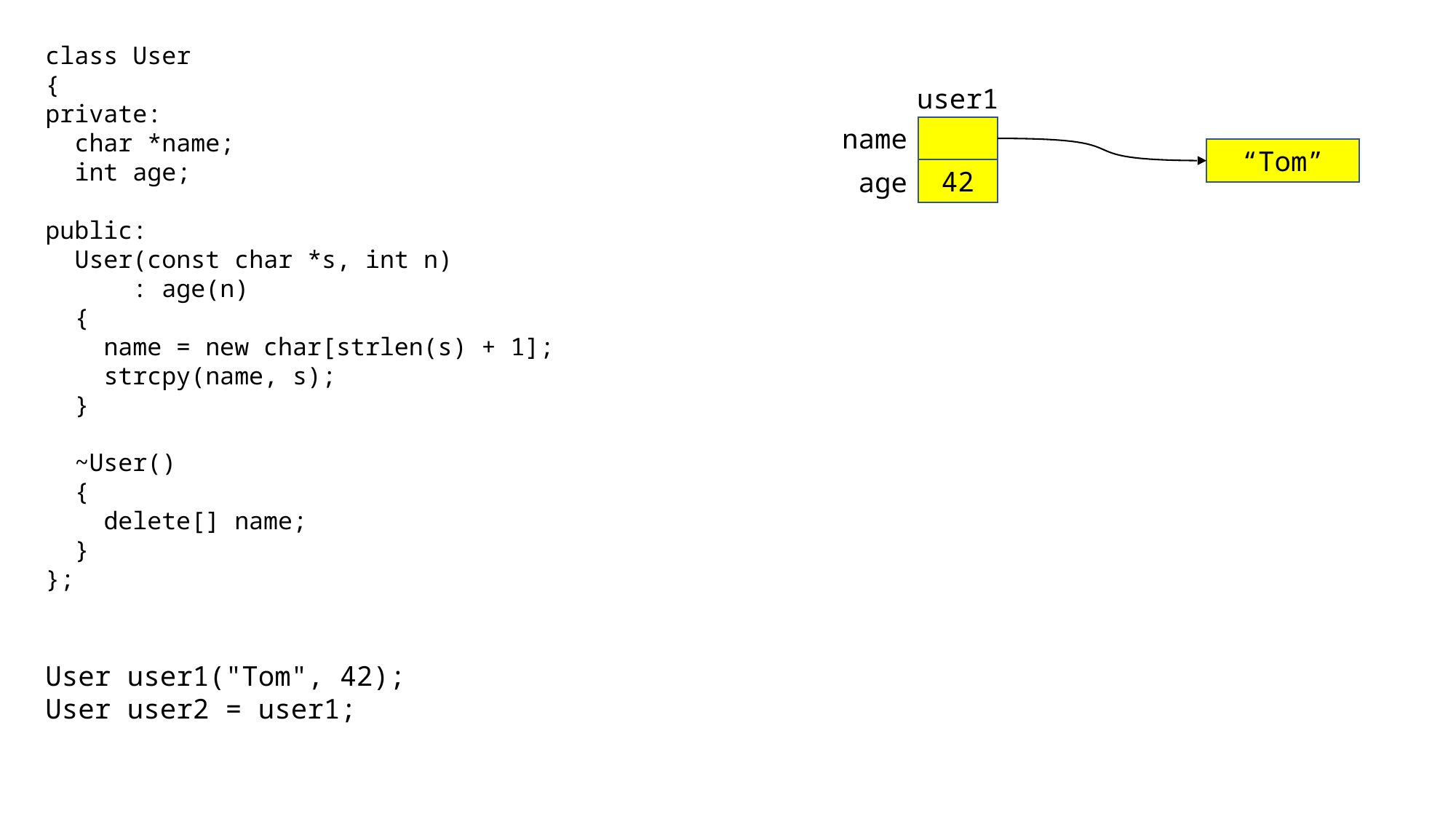

class User
{
private:
  char *name;
  int age;

public:
  User(const char *s, int n)
      : age(n)
  {
    name = new char[strlen(s) + 1];
    strcpy(name, s);
  }

  ~User()
  {
    delete[] name;
  }
};
user1
name

“Tom”
42
age
User user1("Tom", 42);
User user2 = user1;